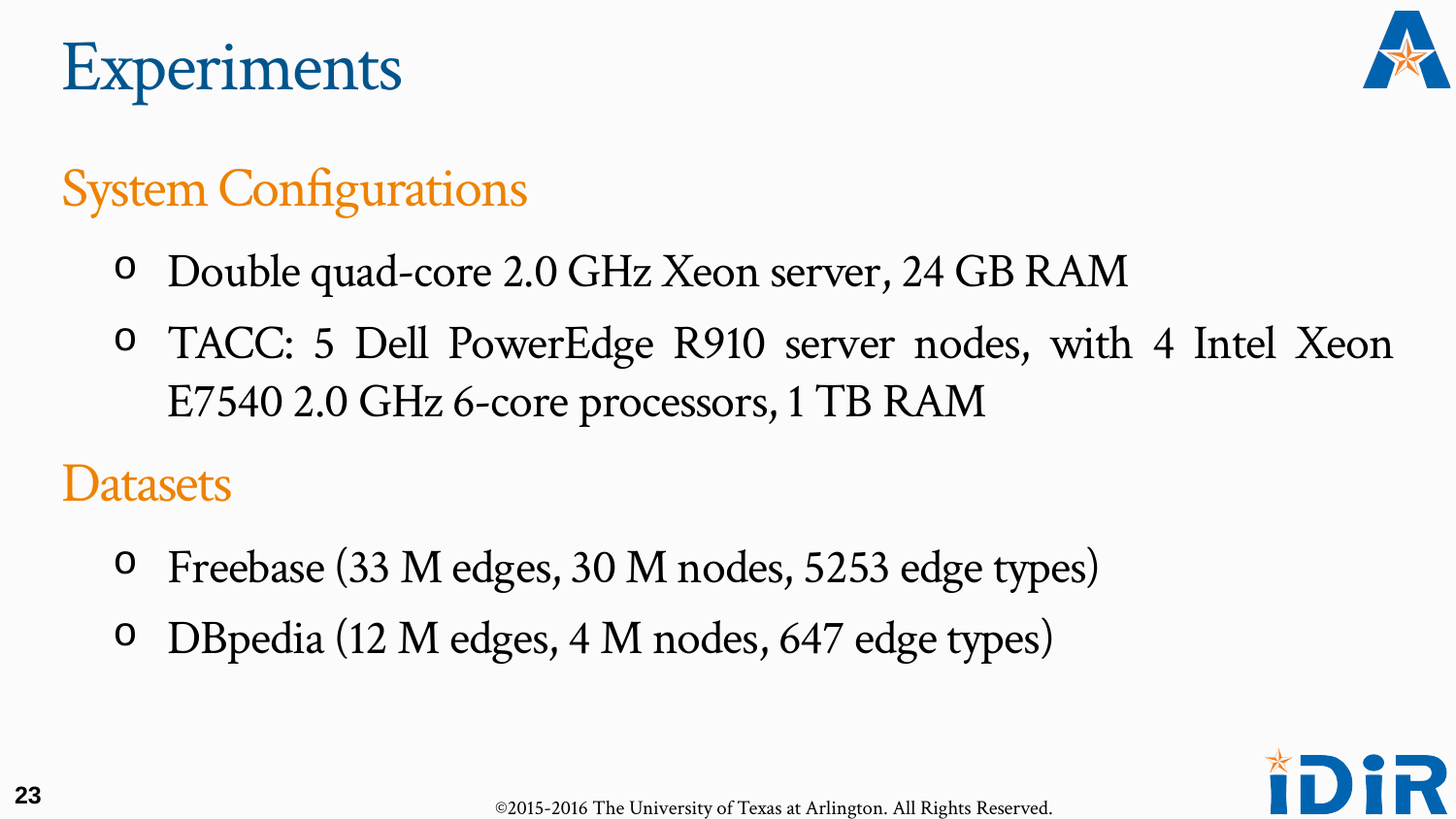

# Experiments
System Configurations
Double quad-core 2.0 GHz Xeon server, 24 GB RAM
TACC: 5 Dell PowerEdge R910 server nodes, with 4 Intel Xeon E7540 2.0 GHz 6-core processors, 1 TB RAM
Datasets
Freebase (33 M edges, 30 M nodes, 5253 edge types)
DBpedia (12 M edges, 4 M nodes, 647 edge types)

23